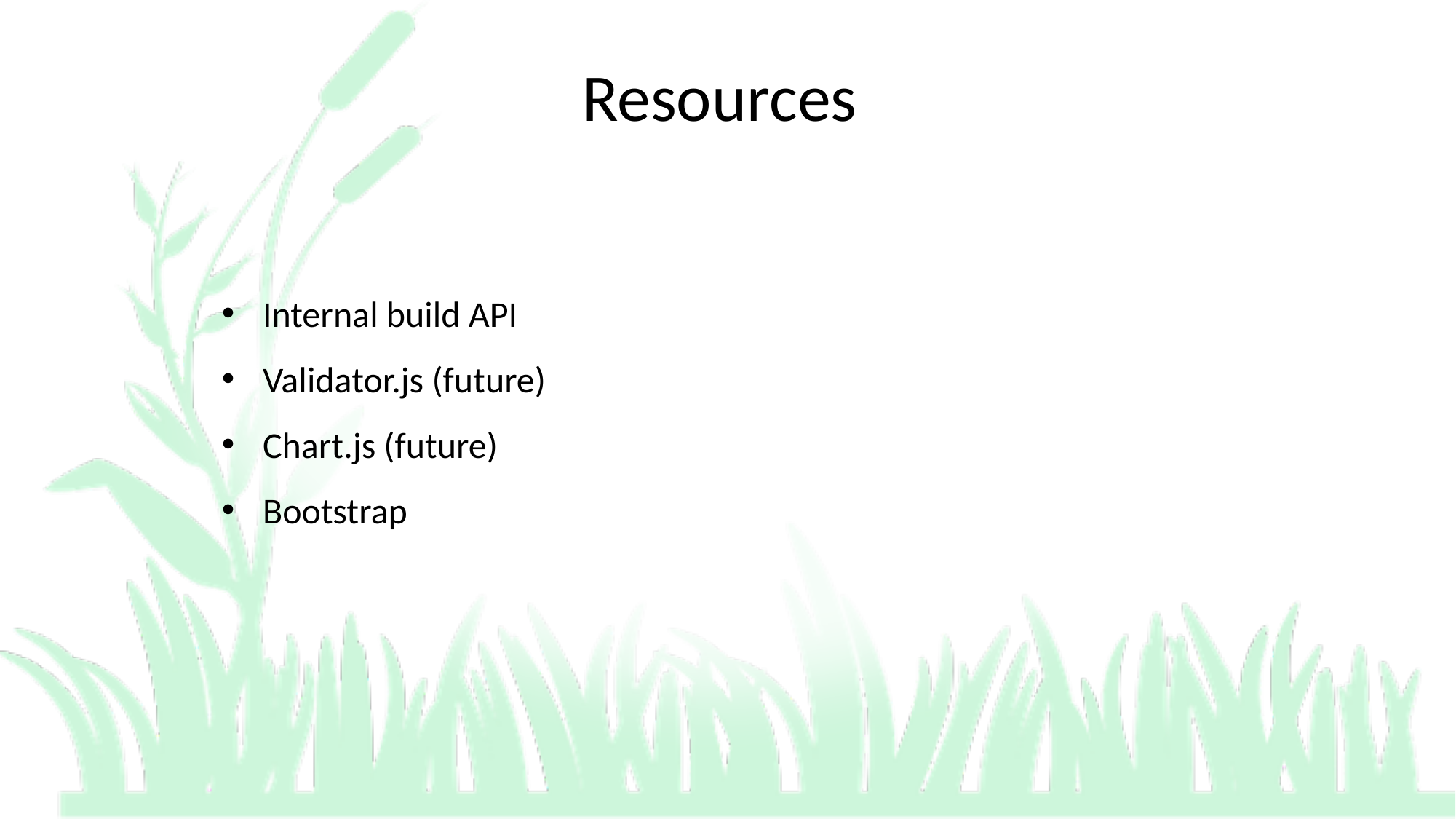

# Resources
Internal build API
Validator.js (future)
Chart.js (future)
Bootstrap